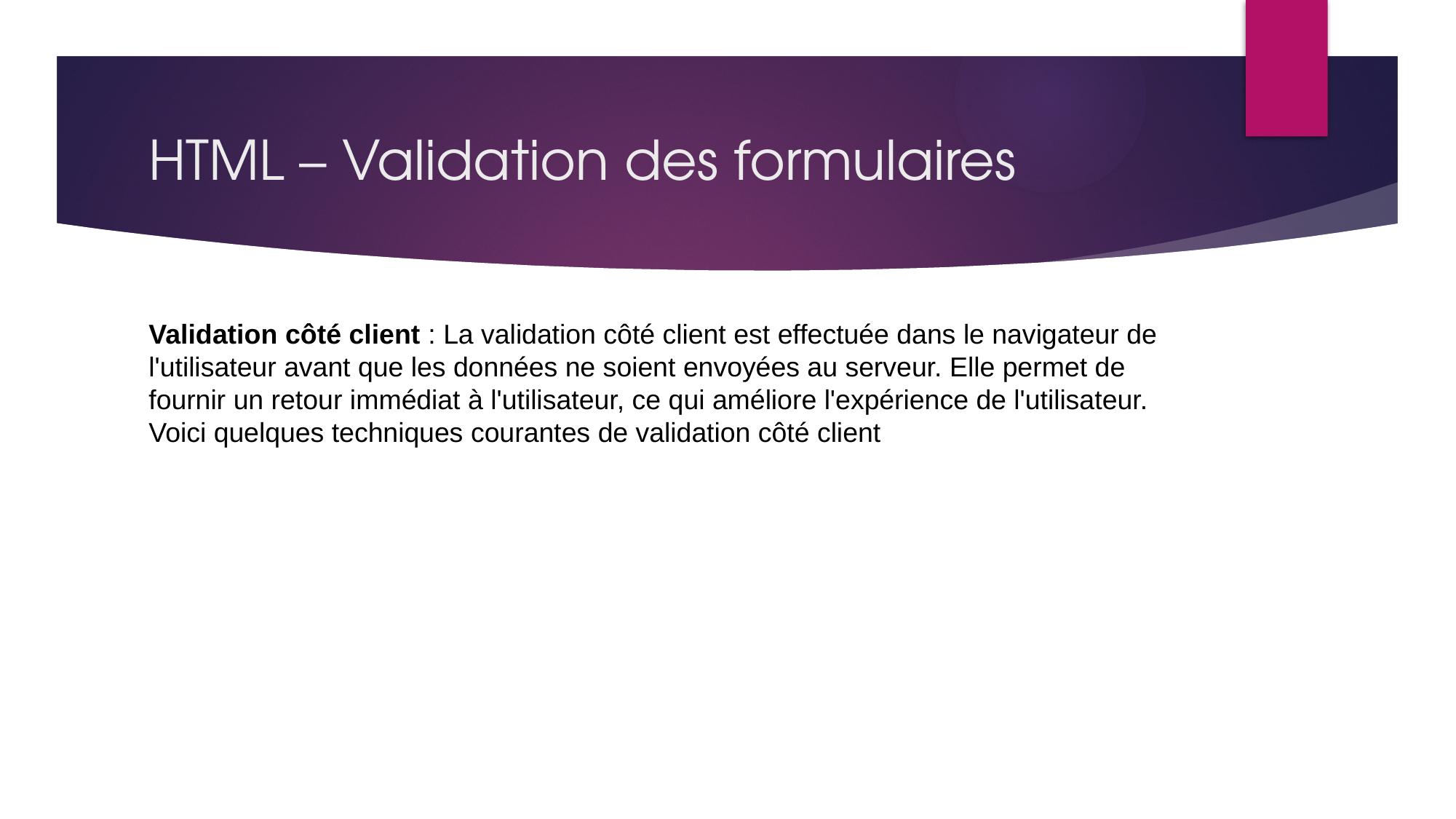

# HTML – Validation des formulaires
Validation côté client : La validation côté client est effectuée dans le navigateur de l'utilisateur avant que les données ne soient envoyées au serveur. Elle permet de fournir un retour immédiat à l'utilisateur, ce qui améliore l'expérience de l'utilisateur. Voici quelques techniques courantes de validation côté client